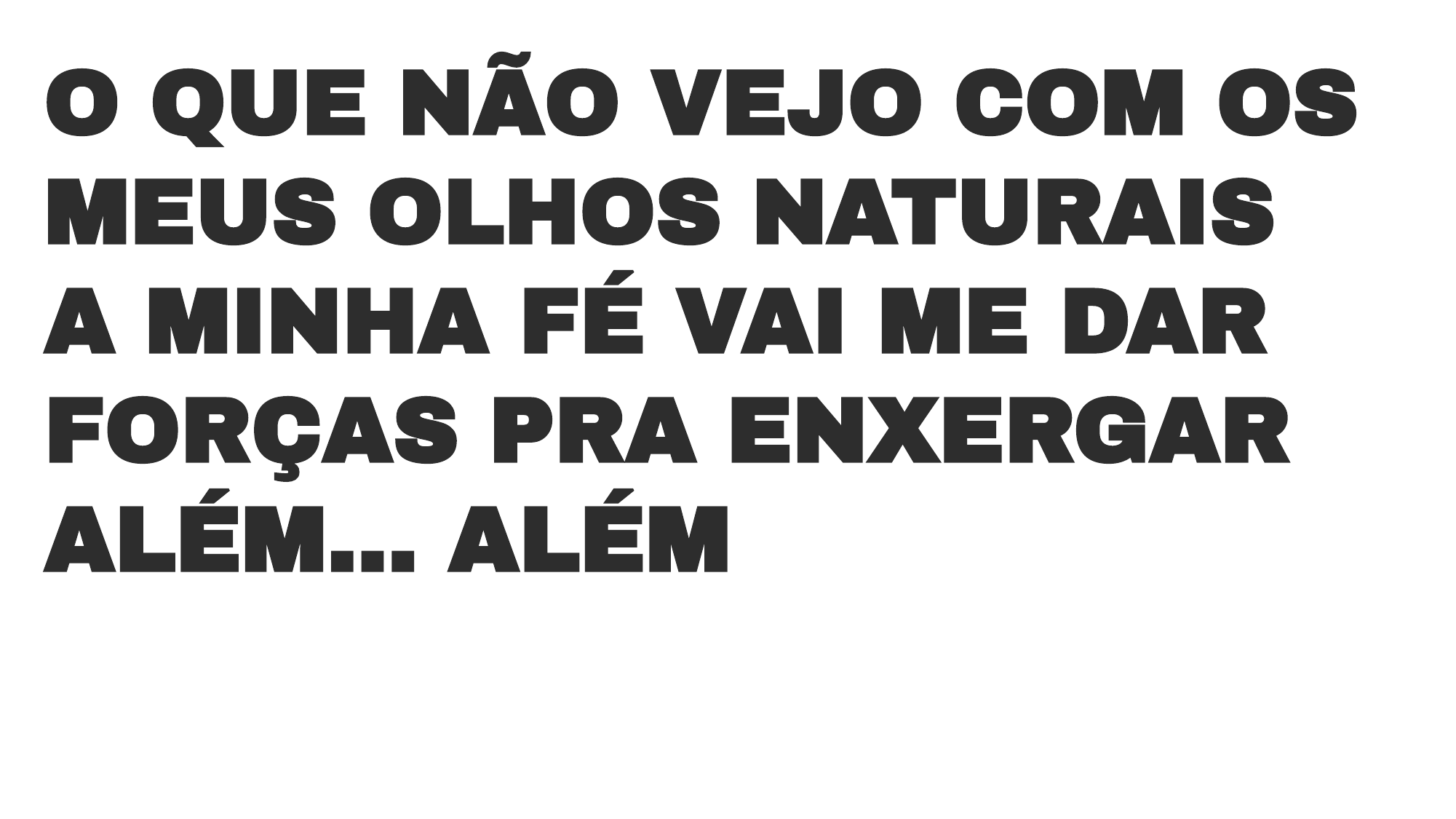

O QUE NÃO VEJO COM OS MEUS OLHOS NATURAIS
A MINHA FÉ VAI ME DAR FORÇAS PRA ENXERGAR ALÉM... ALÉM